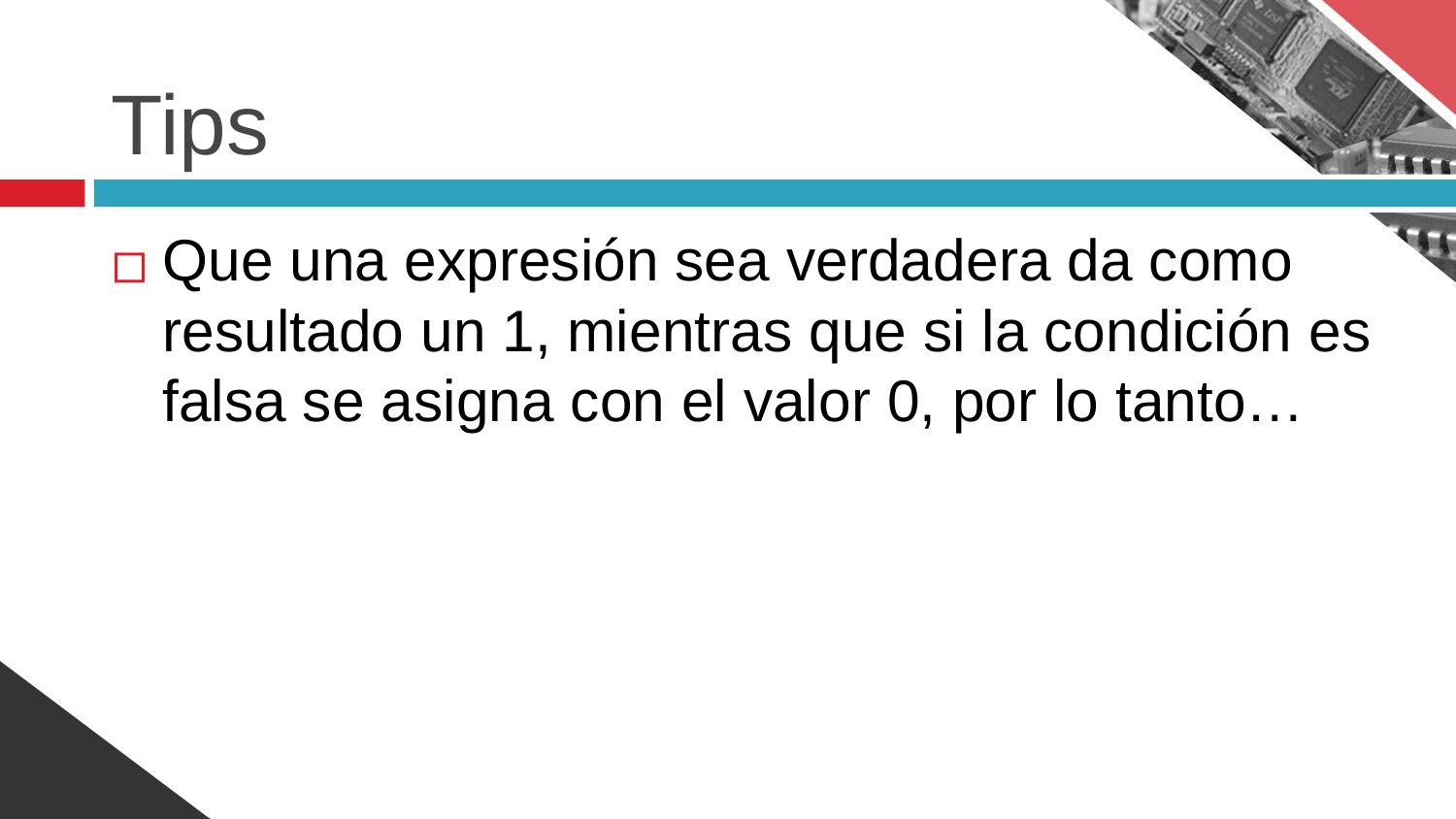

# Tips
Que una expresión sea verdadera da como resultado un 1, mientras que si la condición es falsa se asigna con el valor 0, por lo tanto…